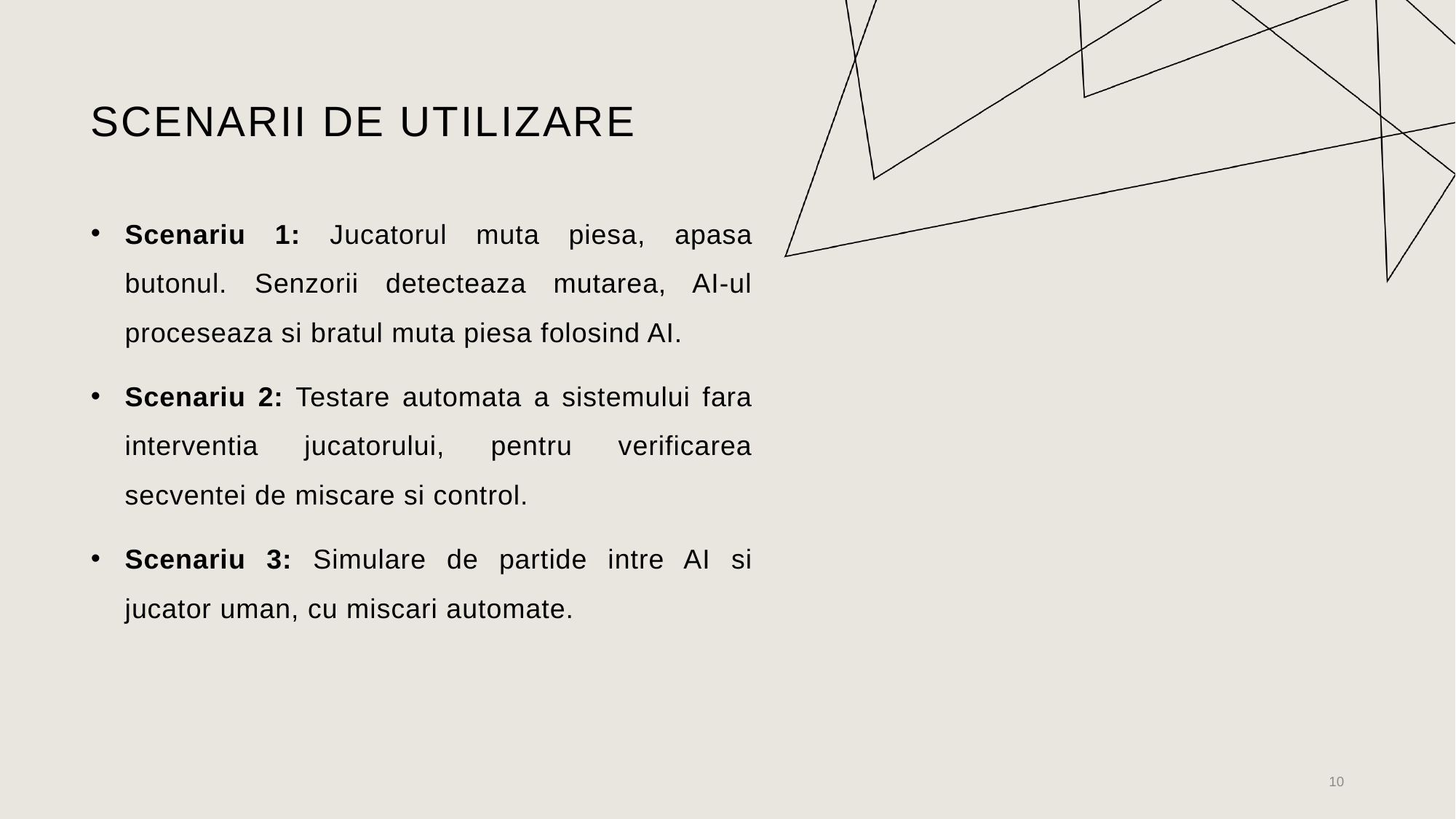

# Scenarii de utilizare
Scenariu 1: Jucatorul muta piesa, apasa butonul. Senzorii detecteaza mutarea, AI-ul proceseaza si bratul muta piesa folosind AI.
Scenariu 2: Testare automata a sistemului fara interventia jucatorului, pentru verificarea secventei de miscare si control.
Scenariu 3: Simulare de partide intre AI si jucator uman, cu miscari automate.
10